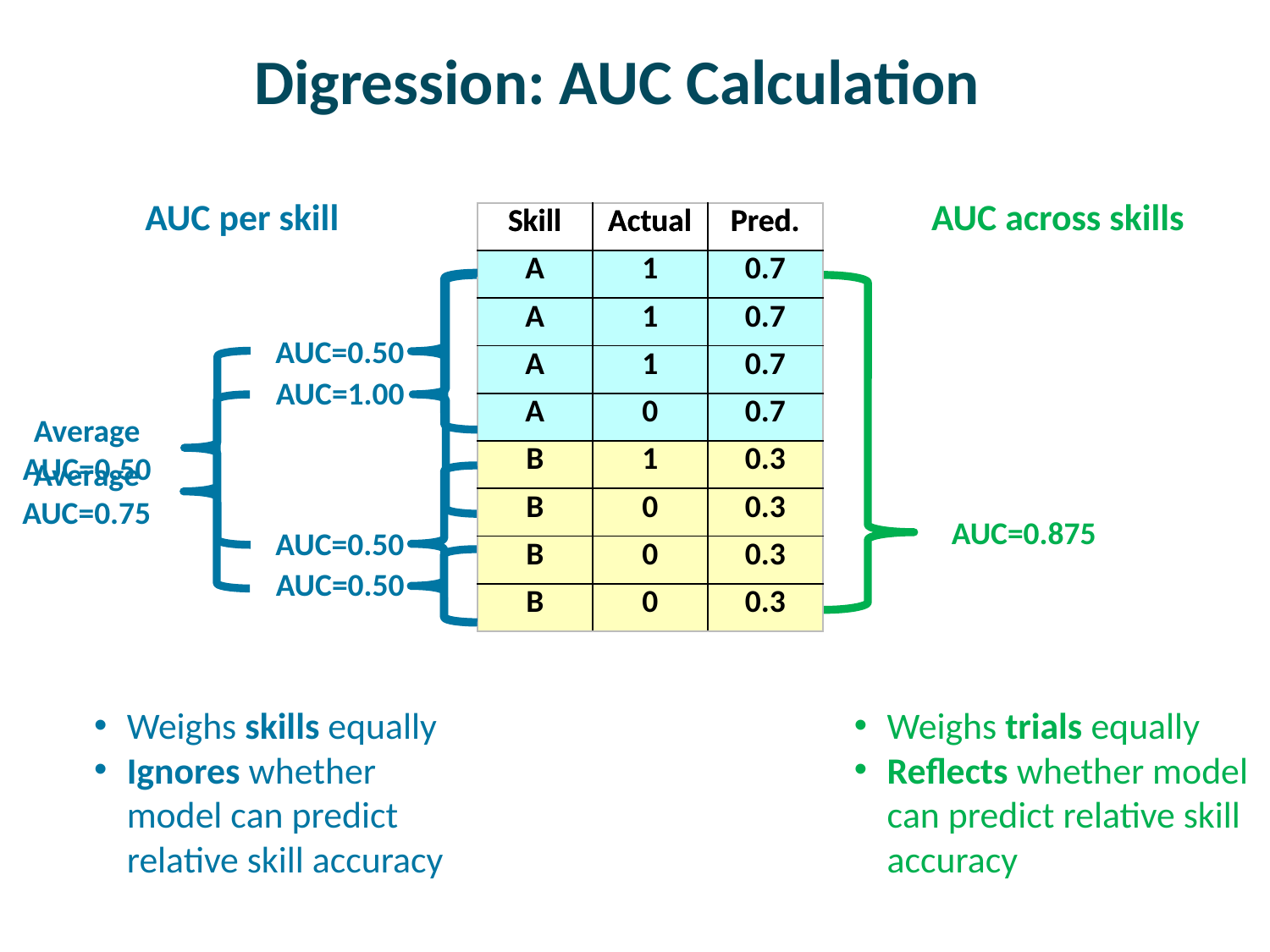

# Digression: AUC Calculation
AUC per skill
AUC across skills
| Skill | Actual | Pred. |
| --- | --- | --- |
| A | 1 | 0.7 |
| A | 1 | 0.7 |
| A | 1 | 0.7 |
| A | 0 | 0.3 |
| A | 0 | 0.3 |
| A | 0 | 0.3 |
| B | 1 | 0.5 |
| B | 0 | 0.5 |
| Skill | Actual | Pred. |
| --- | --- | --- |
| A | 1 | 0.7 |
| A | 1 | 0.7 |
| A | 1 | 0.7 |
| A | 0 | 0.7 |
| B | 1 | 0.3 |
| B | 0 | 0.3 |
| B | 0 | 0.3 |
| B | 0 | 0.3 |

AUC=0.50

AUC=0.875

AUC=1.00

Average
AUC=0.50

Average
AUC=0.75

AUC=0.50

AUC=0.50
Weighs skills equally
Ignores whether model can predict relative skill accuracy
Weighs trials equally
Reflects whether model can predict relative skill accuracy